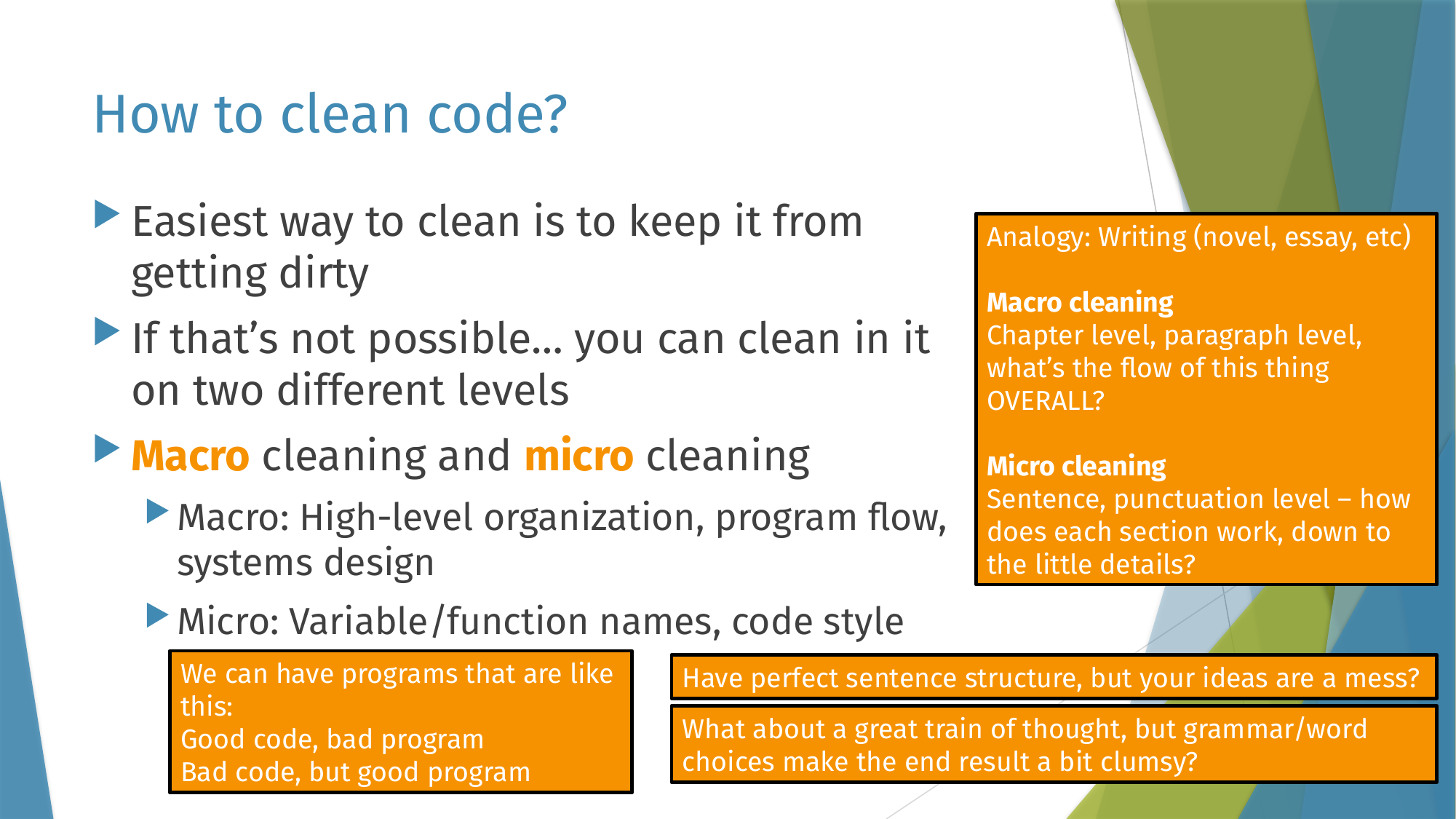

# How to clean code?
Easiest way to clean is to keep it from getting dirty
If that’s not possible… you can clean in it on two different levels
Macro cleaning and micro cleaning
Macro: High-level organization, program flow, systems design
Micro: Variable/function names, code style
Analogy: Writing (novel, essay, etc)

Macro cleaning
Chapter level, paragraph level, what’s the flow of this thing OVERALL?

Micro cleaning
Sentence, punctuation level – how does each section work, down to the little details?
We can have programs that are like this:
Good code, bad program
Bad code, but good program
Have perfect sentence structure, but your ideas are a mess?
What about a great train of thought, but grammar/word choices make the end result a bit clumsy?